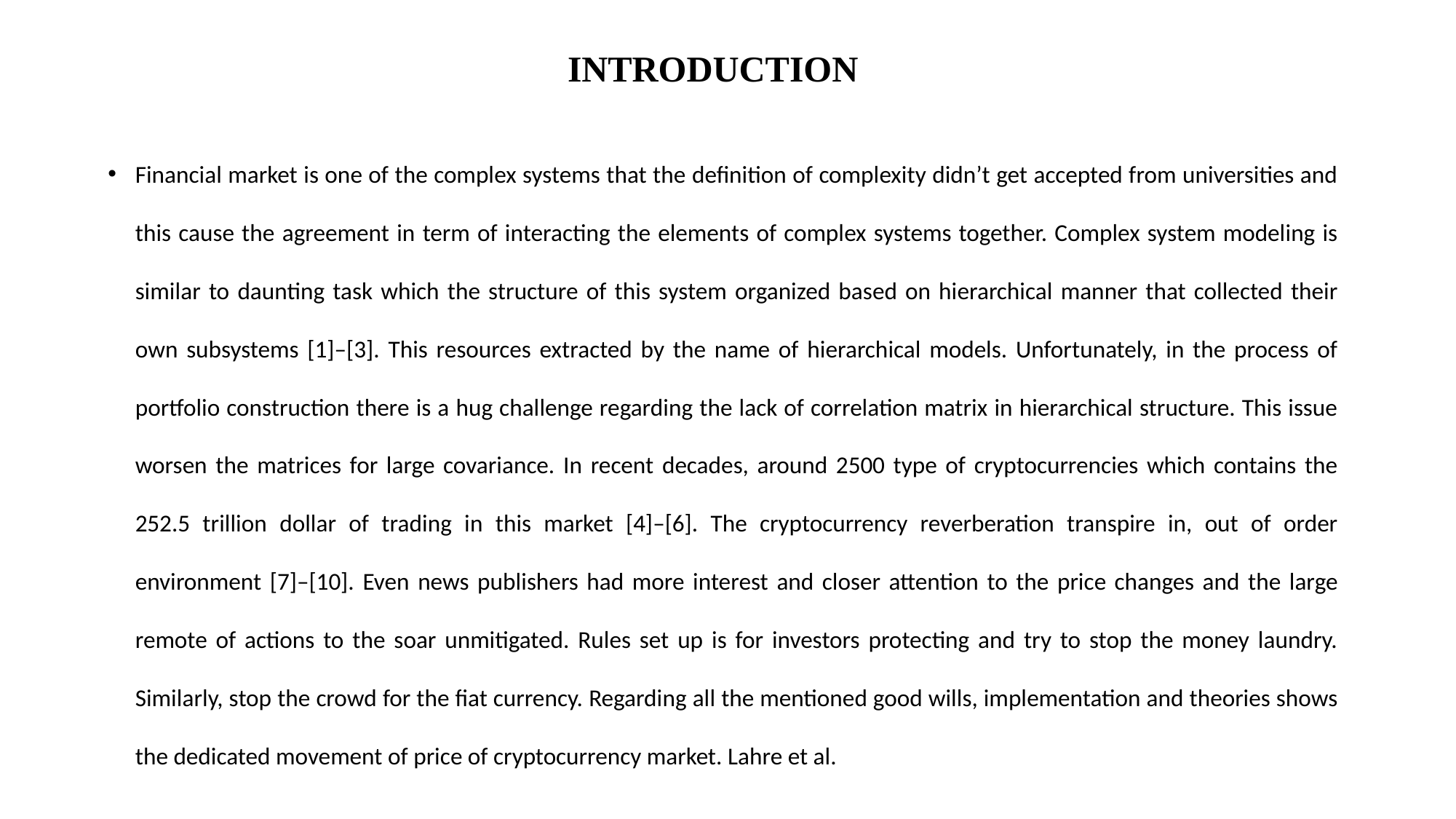

INTRODUCTION
Financial market is one of the complex systems that the definition of complexity didn’t get accepted from universities and this cause the agreement in term of interacting the elements of complex systems together. Complex system modeling is similar to daunting task which the structure of this system organized based on hierarchical manner that collected their own subsystems [1]–[3]. This resources extracted by the name of hierarchical models. Unfortunately, in the process of portfolio construction there is a hug challenge regarding the lack of correlation matrix in hierarchical structure. This issue worsen the matrices for large covariance. In recent decades, around 2500 type of cryptocurrencies which contains the 252.5 trillion dollar of trading in this market [4]–[6]. The cryptocurrency reverberation transpire in, out of order environment [7]–[10]. Even news publishers had more interest and closer attention to the price changes and the large remote of actions to the soar unmitigated. Rules set up is for investors protecting and try to stop the money laundry. Similarly, stop the crowd for the fiat currency. Regarding all the mentioned good wills, implementation and theories shows the dedicated movement of price of cryptocurrency market. Lahre et al.